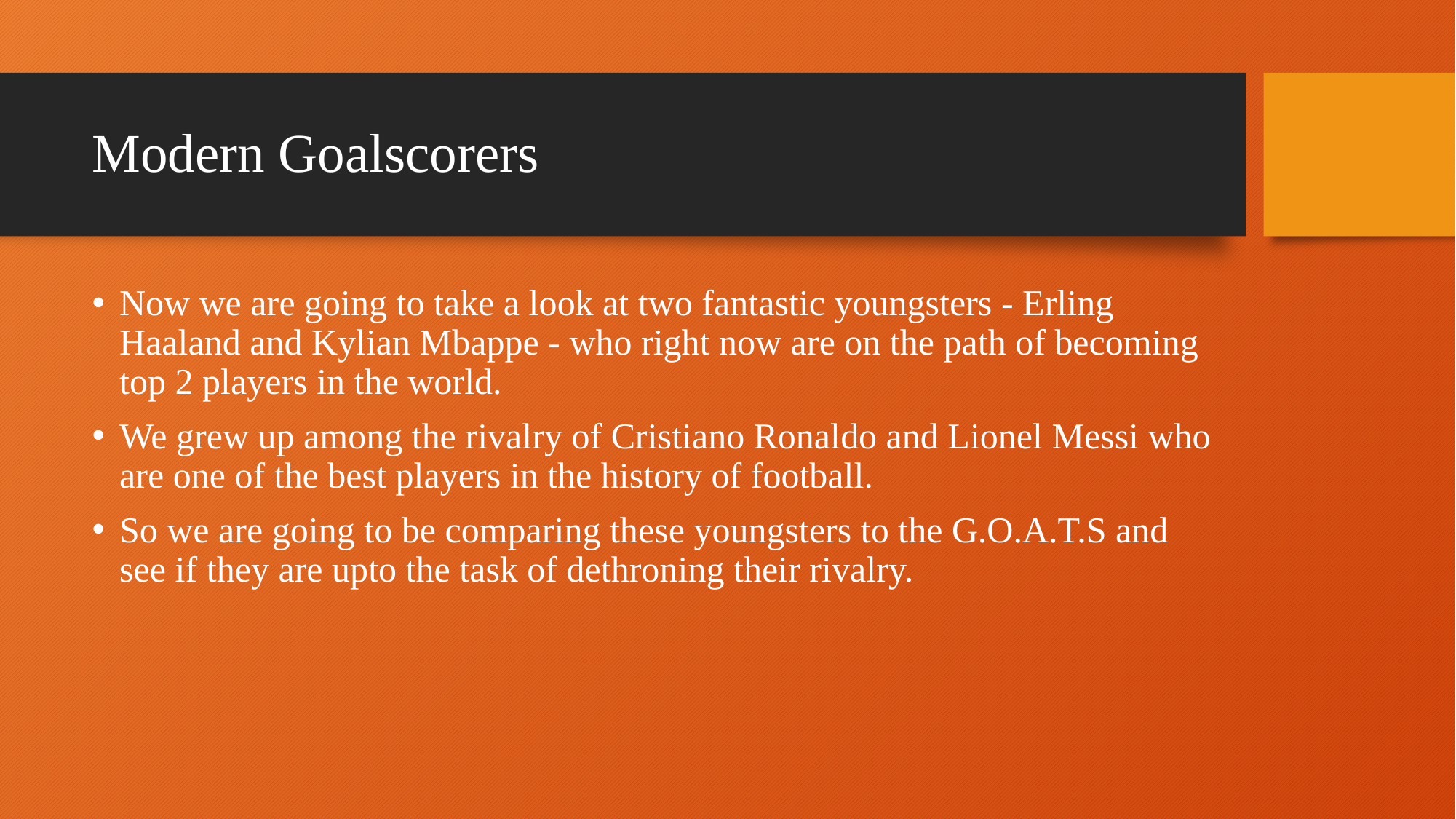

# Modern Goalscorers
Now we are going to take a look at two fantastic youngsters - Erling Haaland and Kylian Mbappe - who right now are on the path of becoming top 2 players in the world.
We grew up among the rivalry of Cristiano Ronaldo and Lionel Messi who are one of the best players in the history of football.
So we are going to be comparing these youngsters to the G.O.A.T.S and see if they are upto the task of dethroning their rivalry.